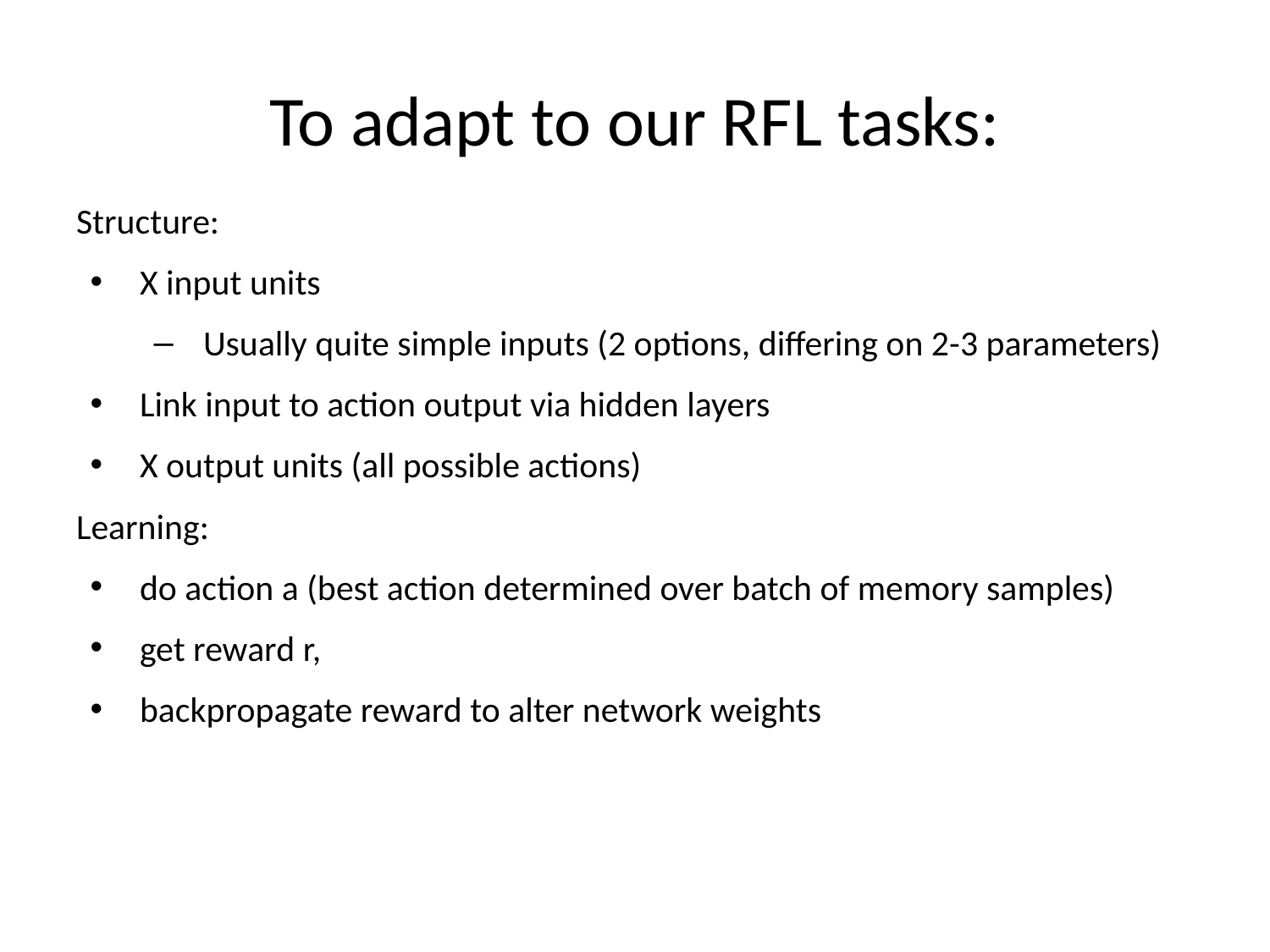

# To adapt to our RFL tasks:
Structure:
X input units
Usually quite simple inputs (2 options, differing on 2-3 parameters)
Link input to action output via hidden layers
X output units (all possible actions)
Learning:
do action a (best action determined over batch of memory samples)
get reward r,
backpropagate reward to alter network weights